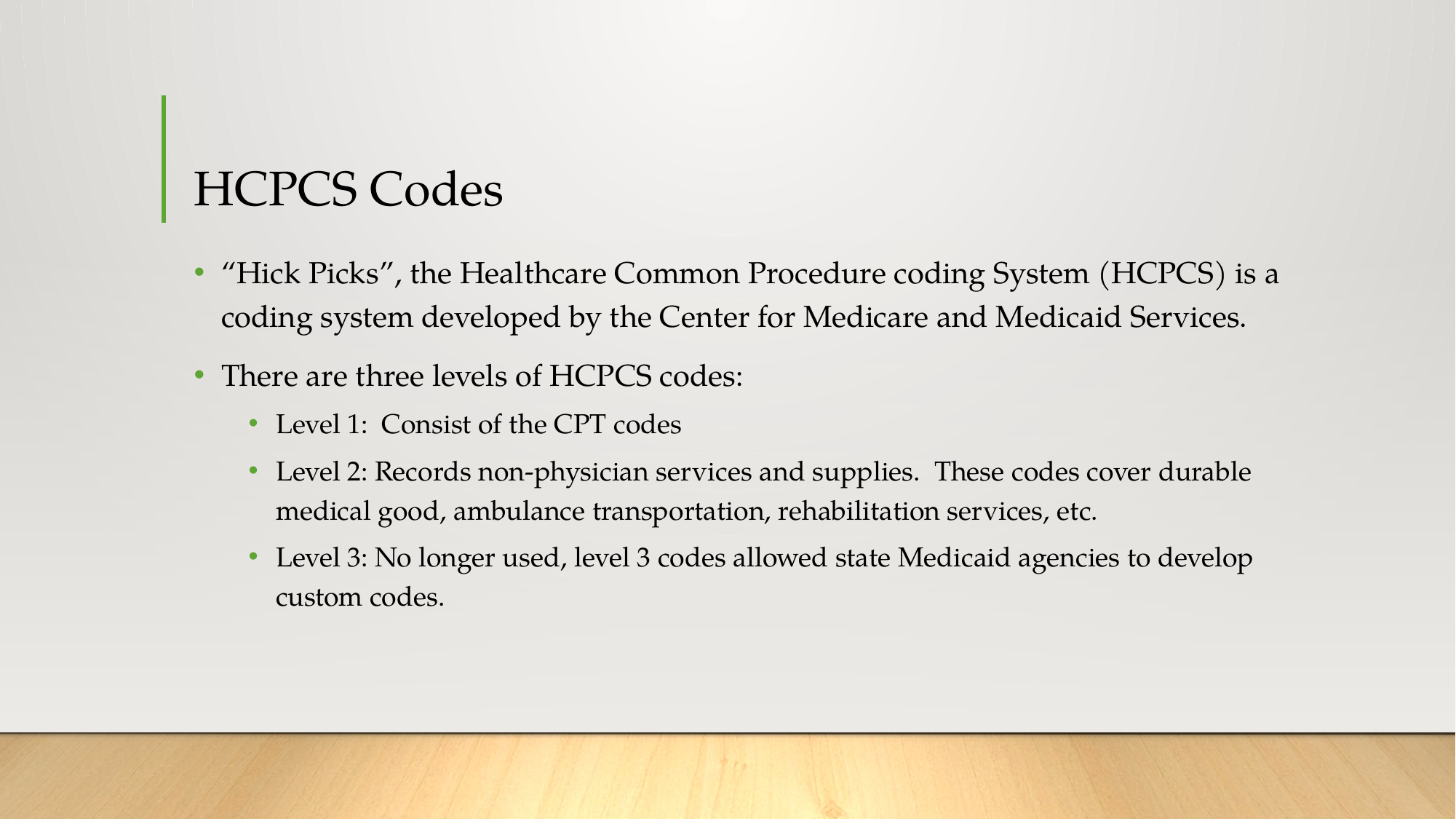

# HCPCS Codes
“Hick Picks”, the Healthcare Common Procedure coding System (HCPCS) is a coding system developed by the Center for Medicare and Medicaid Services.
There are three levels of HCPCS codes:
Level 1:  Consist of the CPT codes
Level 2: Records non-physician services and supplies.  These codes cover durable medical good, ambulance transportation, rehabilitation services, etc.
Level 3: No longer used, level 3 codes allowed state Medicaid agencies to develop custom codes.